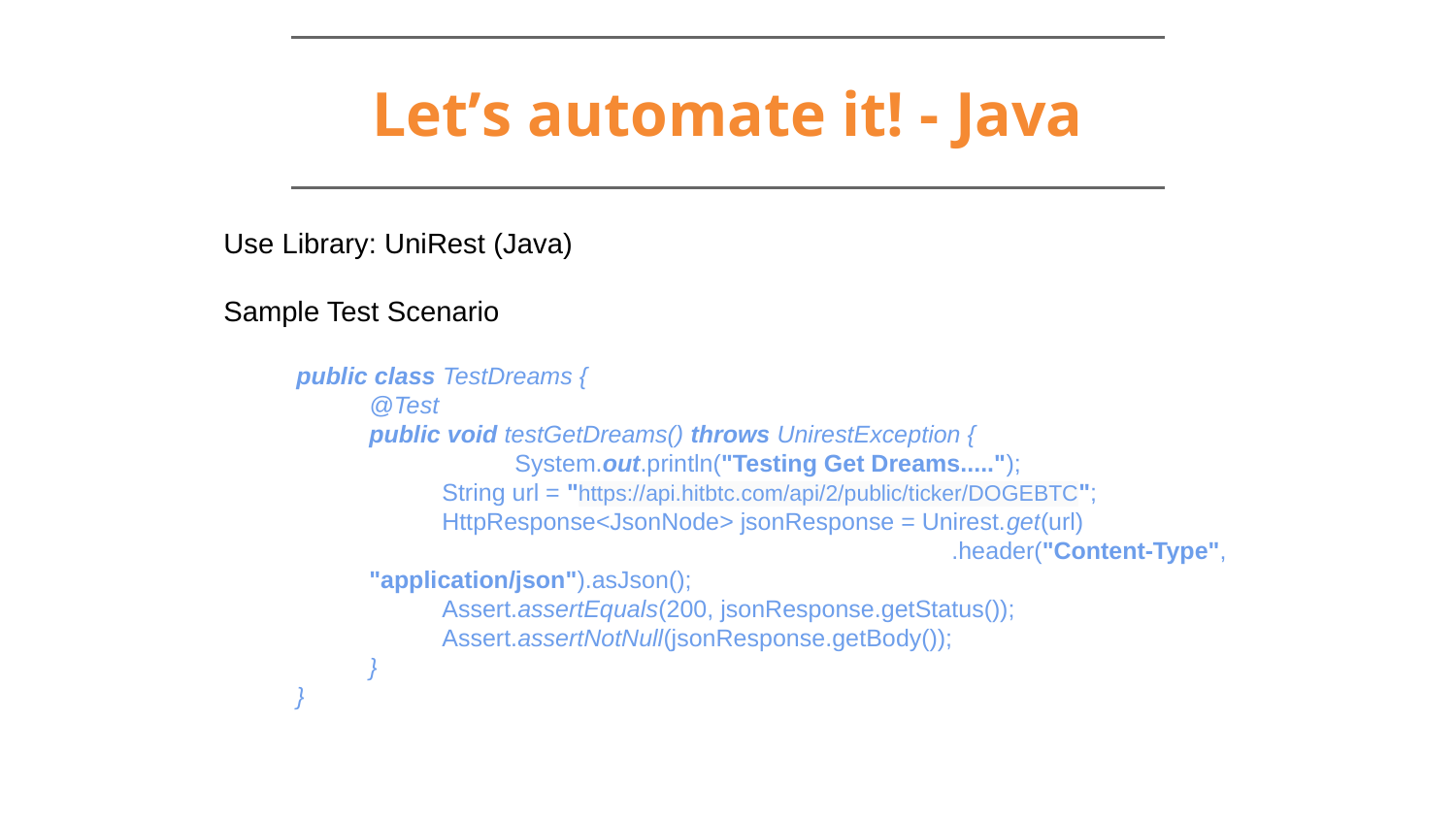

# Let’s automate it! - Java
Use Library: UniRest (Java)

Sample Test Scenario

public class TestDreams {
@Test
public void testGetDreams() throws UnirestException {
   	System.out.println("Testing Get Dreams.....");
String url = "https://api.hitbtc.com/api/2/public/ticker/DOGEBTC";
HttpResponse<JsonNode> jsonResponse = Unirest.get(url)
       				.header("Content-Type", "application/json").asJson();
Assert.assertEquals(200, jsonResponse.getStatus());
Assert.assertNotNull(jsonResponse.getBody());
}
}